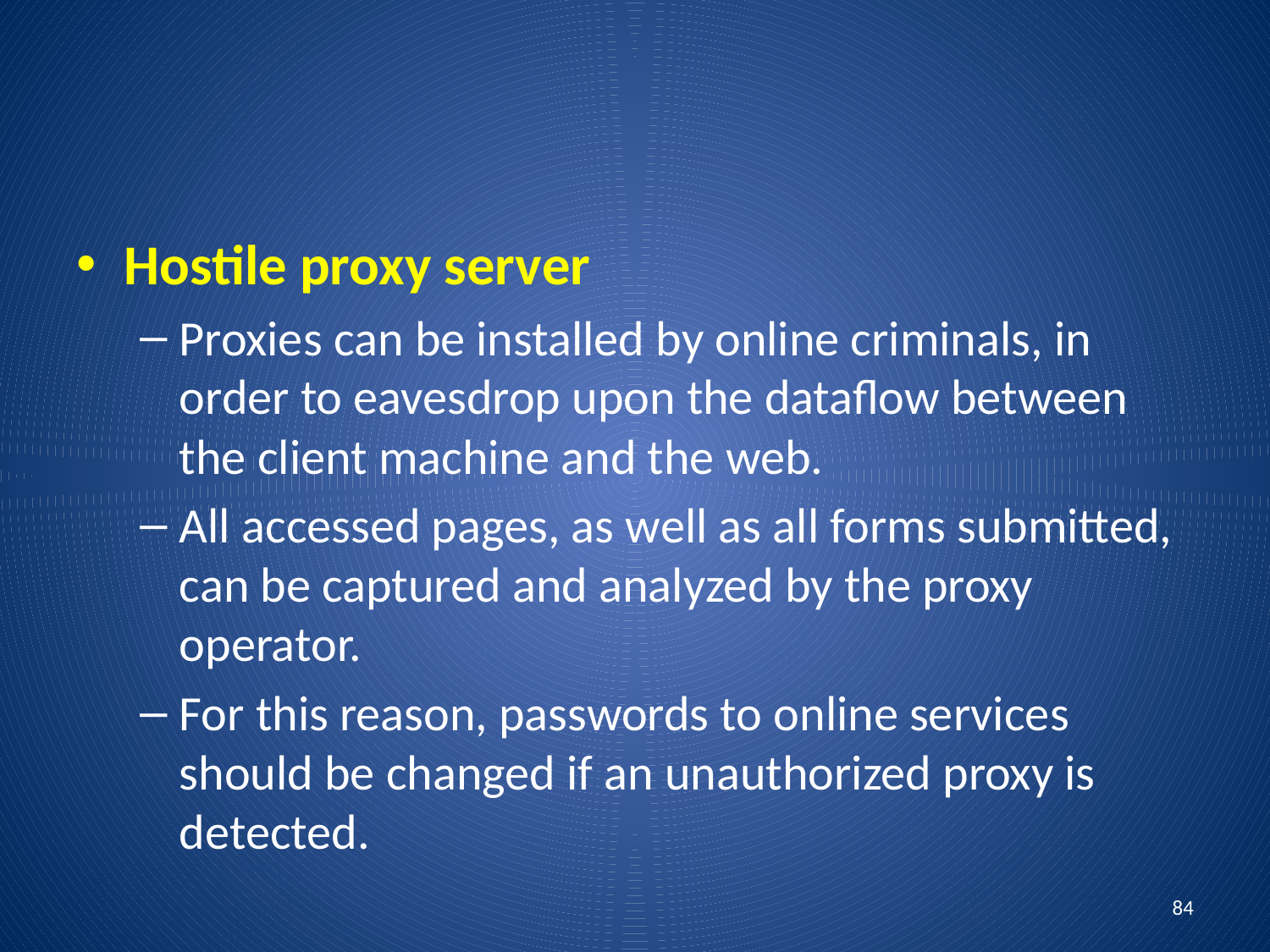

#
Hostile proxy server
Proxies can be installed by online criminals, in order to eavesdrop upon the dataflow between the client machine and the web.
All accessed pages, as well as all forms submitted, can be captured and analyzed by the proxy operator.
For this reason, passwords to online services should be changed if an unauthorized proxy is detected.
84